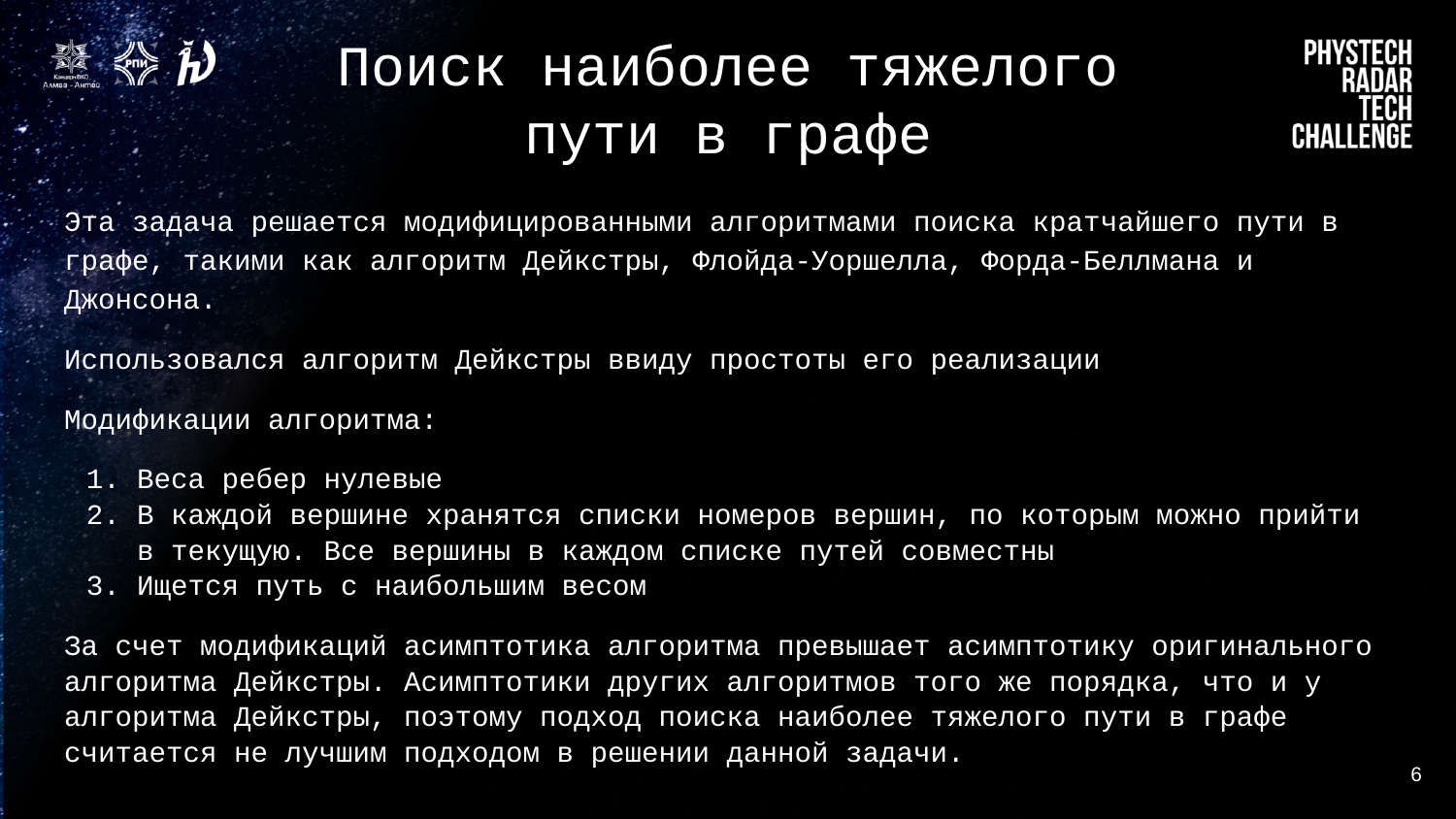

Поиск наиболее тяжелого пути в графе
#
Эта задача решается модифицированными алгоритмами поиска кратчайшего пути в графе, такими как алгоритм Дейкстры, Флойда-Уоршелла, Форда-Беллмана и Джонсона.
Использовался алгоритм Дейкстры ввиду простоты его реализации
Модификации алгоритма:
Веса ребер нулевые
В каждой вершине хранятся списки номеров вершин, по которым можно прийти в текущую. Все вершины в каждом списке путей совместны
Ищется путь с наибольшим весом
За счет модификаций асимптотика алгоритма превышает асимптотику оригинального алгоритма Дейкстры. Асимптотики других алгоритмов того же порядка, что и у алгоритма Дейкстры, поэтому подход поиска наиболее тяжелого пути в графе считается не лучшим подходом в решении данной задачи.
6